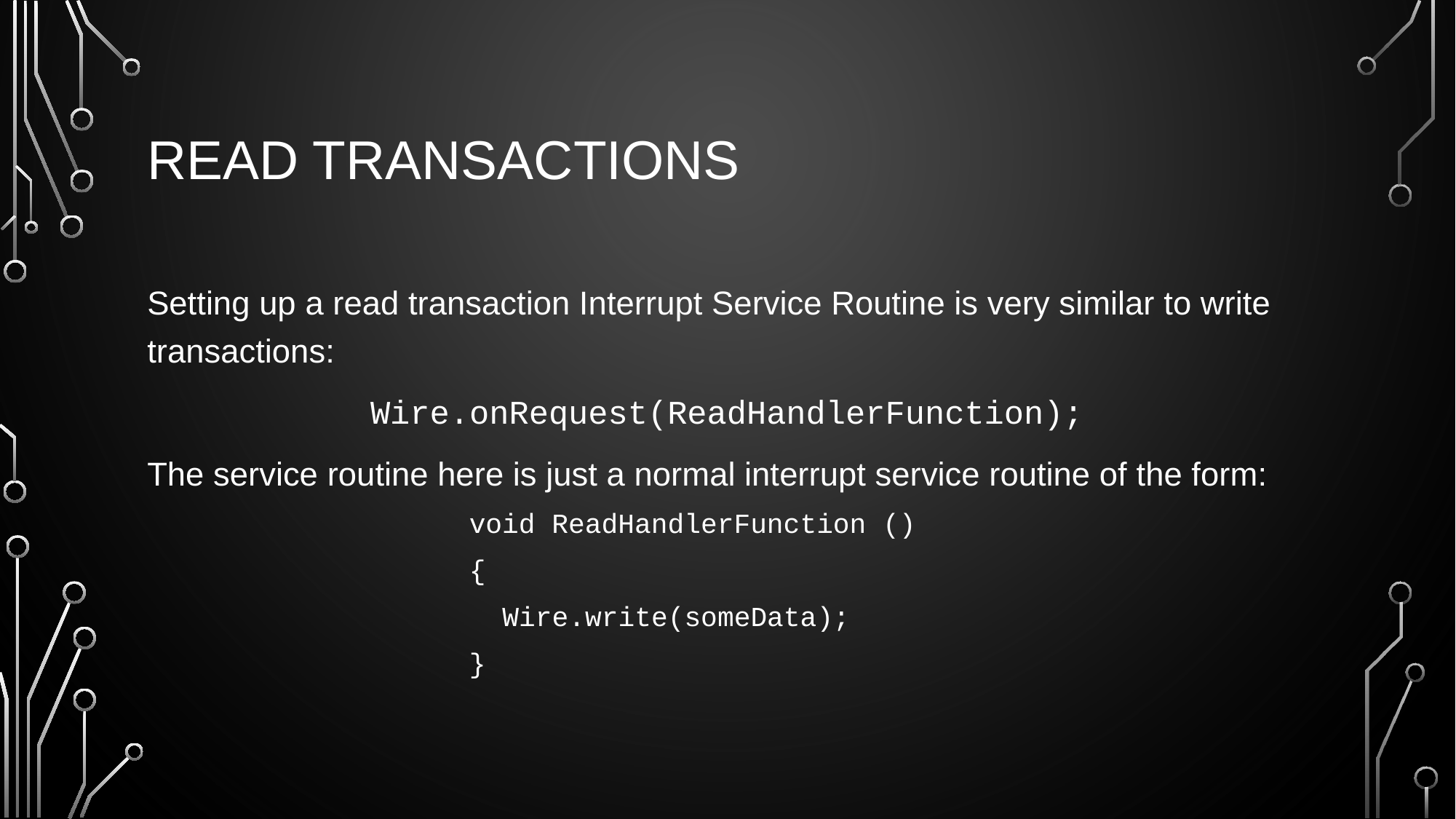

# Read Transactions
Setting up a read transaction Interrupt Service Routine is very similar to write transactions:
Wire.onRequest(ReadHandlerFunction);
The service routine here is just a normal interrupt service routine of the form:
void ReadHandlerFunction ()
{
  Wire.write(someData);
}